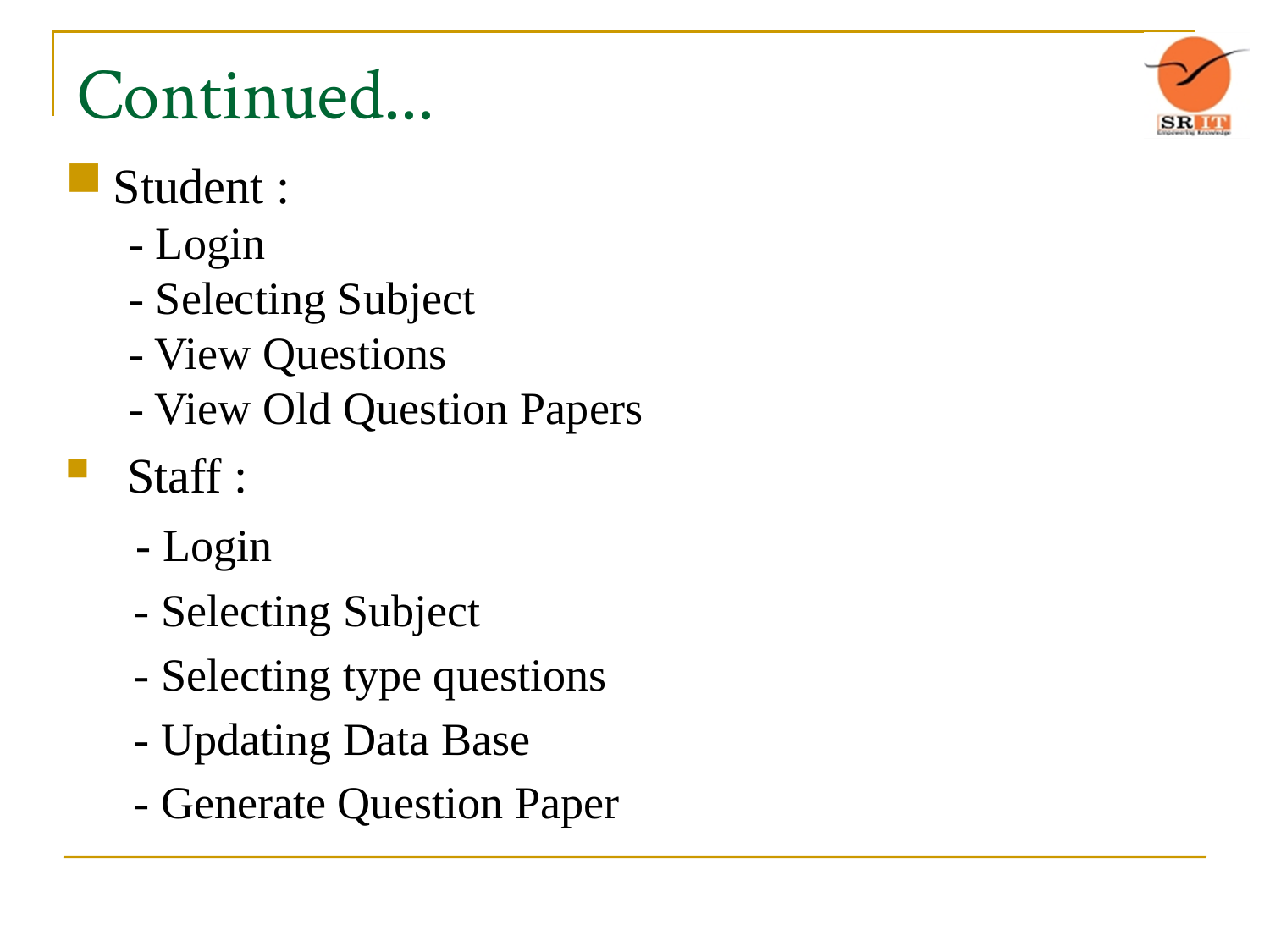

# Continued...
Student :
- Login
- Selecting Subject
- View Questions
- View Old Question Papers
 Staff :
	  - Login
      - Selecting Subject
      - Selecting type questions
      - Updating Data Base
      - Generate Question Paper